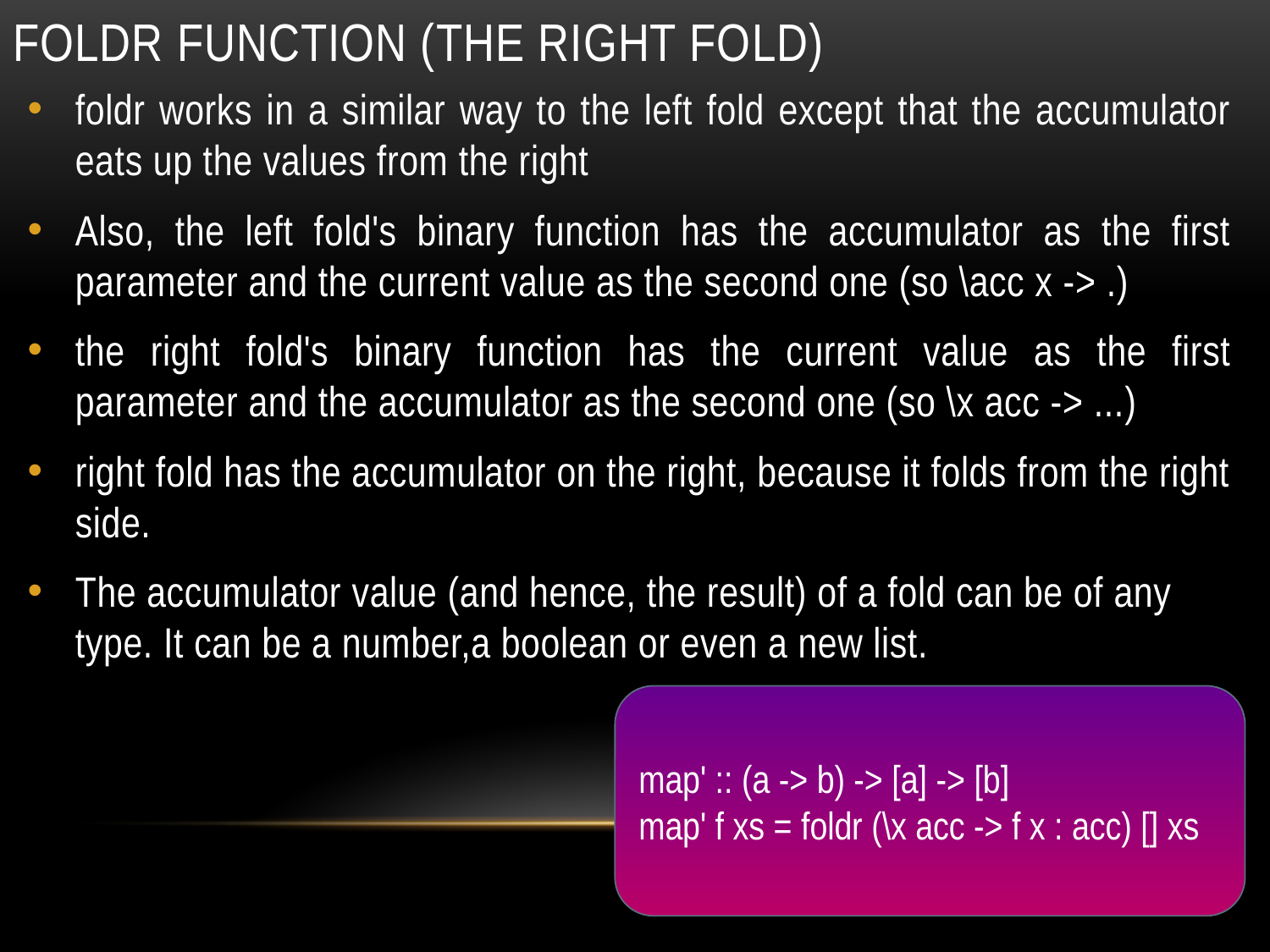

# foldr function (the right fold)
foldr works in a similar way to the left fold except that the accumulator eats up the values from the right
Also, the left fold's binary function has the accumulator as the first parameter and the current value as the second one (so \acc x -> .)
the right fold's binary function has the current value as the first parameter and the accumulator as the second one (so \x acc -> ...)
right fold has the accumulator on the right, because it folds from the right side.
The accumulator value (and hence, the result) of a fold can be of any type. It can be a number,a boolean or even a new list.
map' :: (a -> b) -> [a] -> [b]
map' f xs = foldr (\x acc -> f x : acc) [] xs